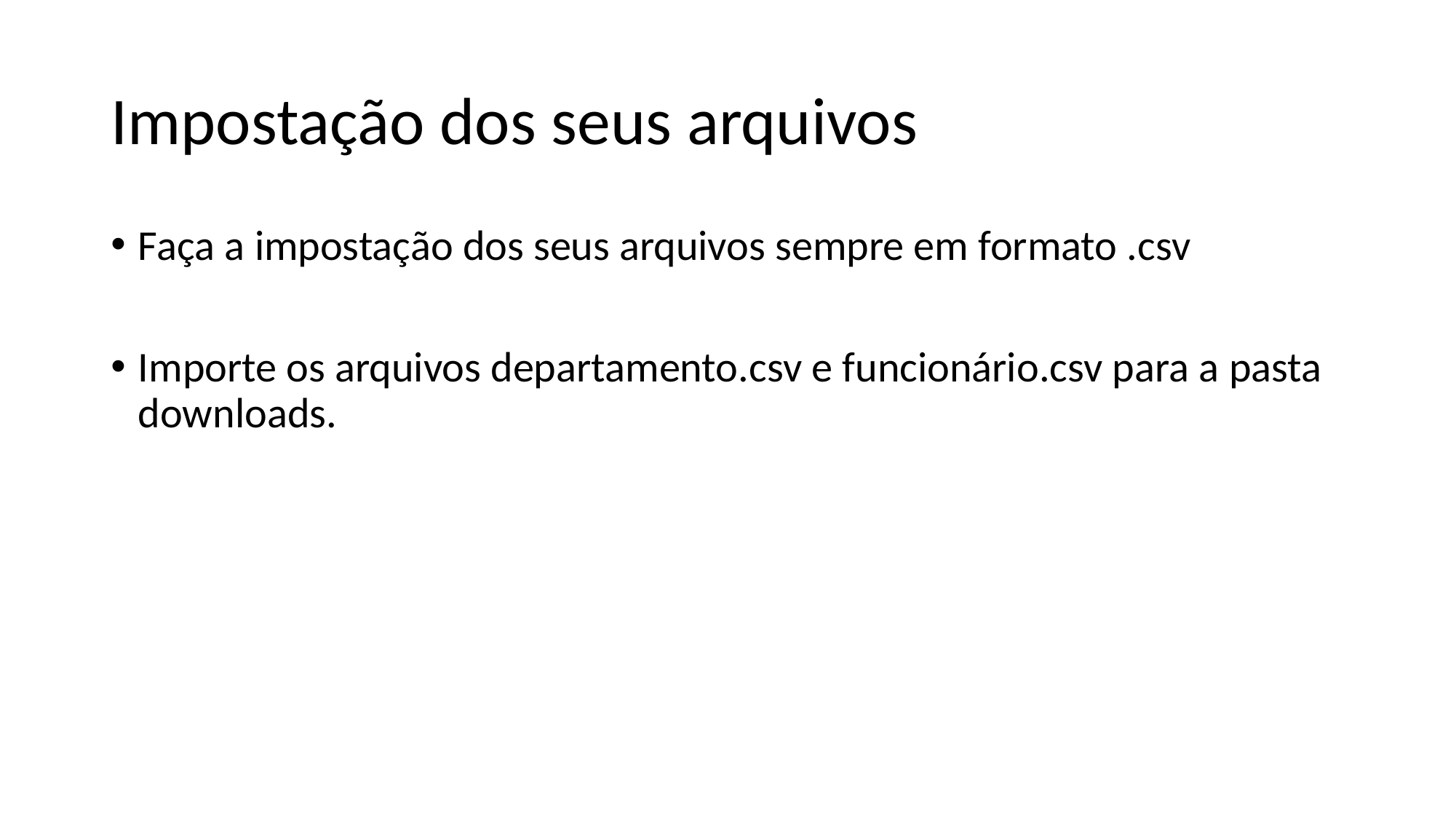

# Impostação dos seus arquivos
Faça a impostação dos seus arquivos sempre em formato .csv

Importe os arquivos departamento.csv e funcionário.csv para a pasta downloads.